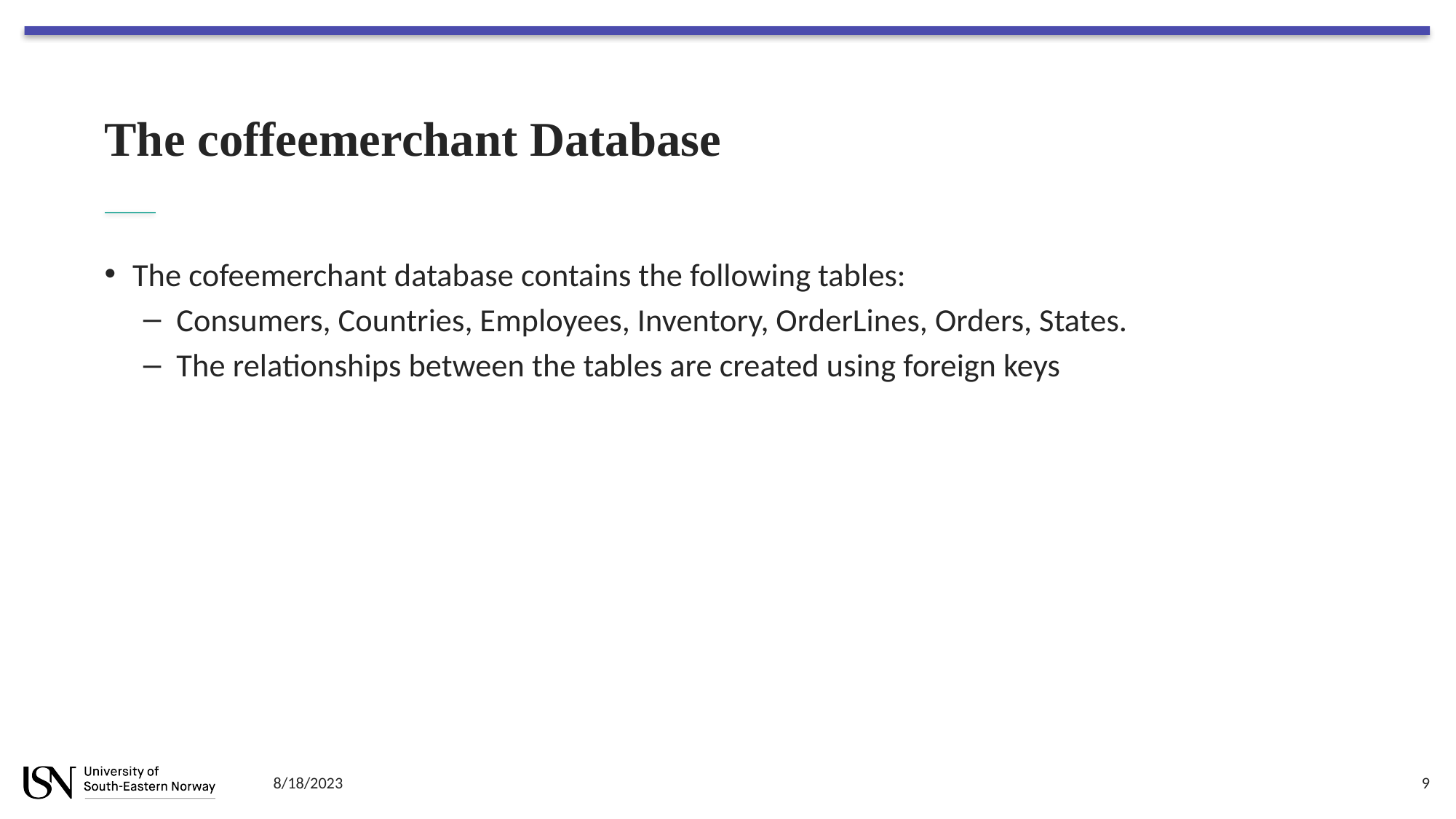

# The coffeemerchant Database
The cofeemerchant database contains the following tables:
Consumers, Countries, Employees, Inventory, OrderLines, Orders, States.
The relationships between the tables are created using foreign keys

8/18/2023
9